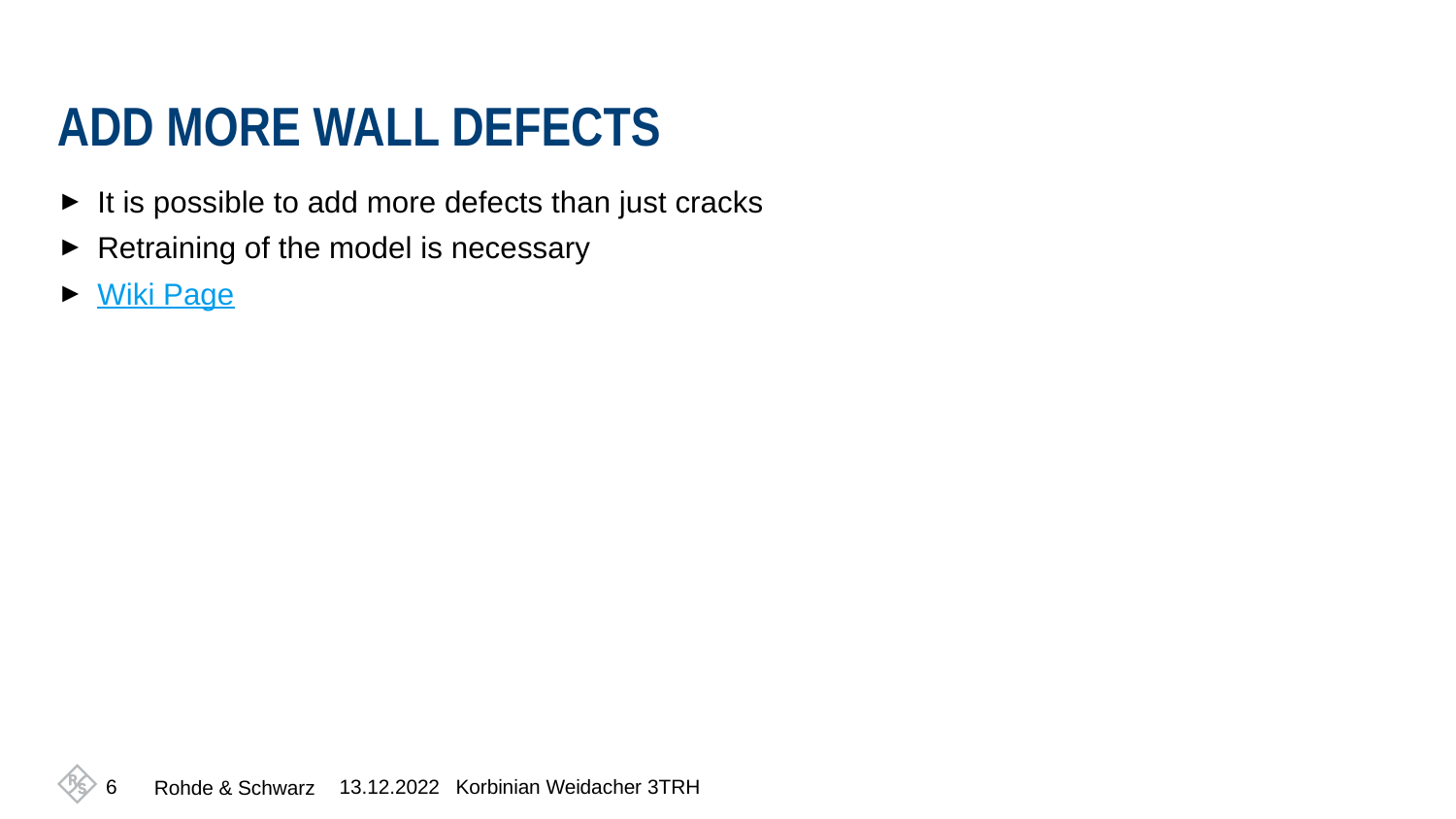

# Add more wall defects
It is possible to add more defects than just cracks
Retraining of the model is necessary
Wiki Page

6
13.12.2022
Korbinian Weidacher 3TRH